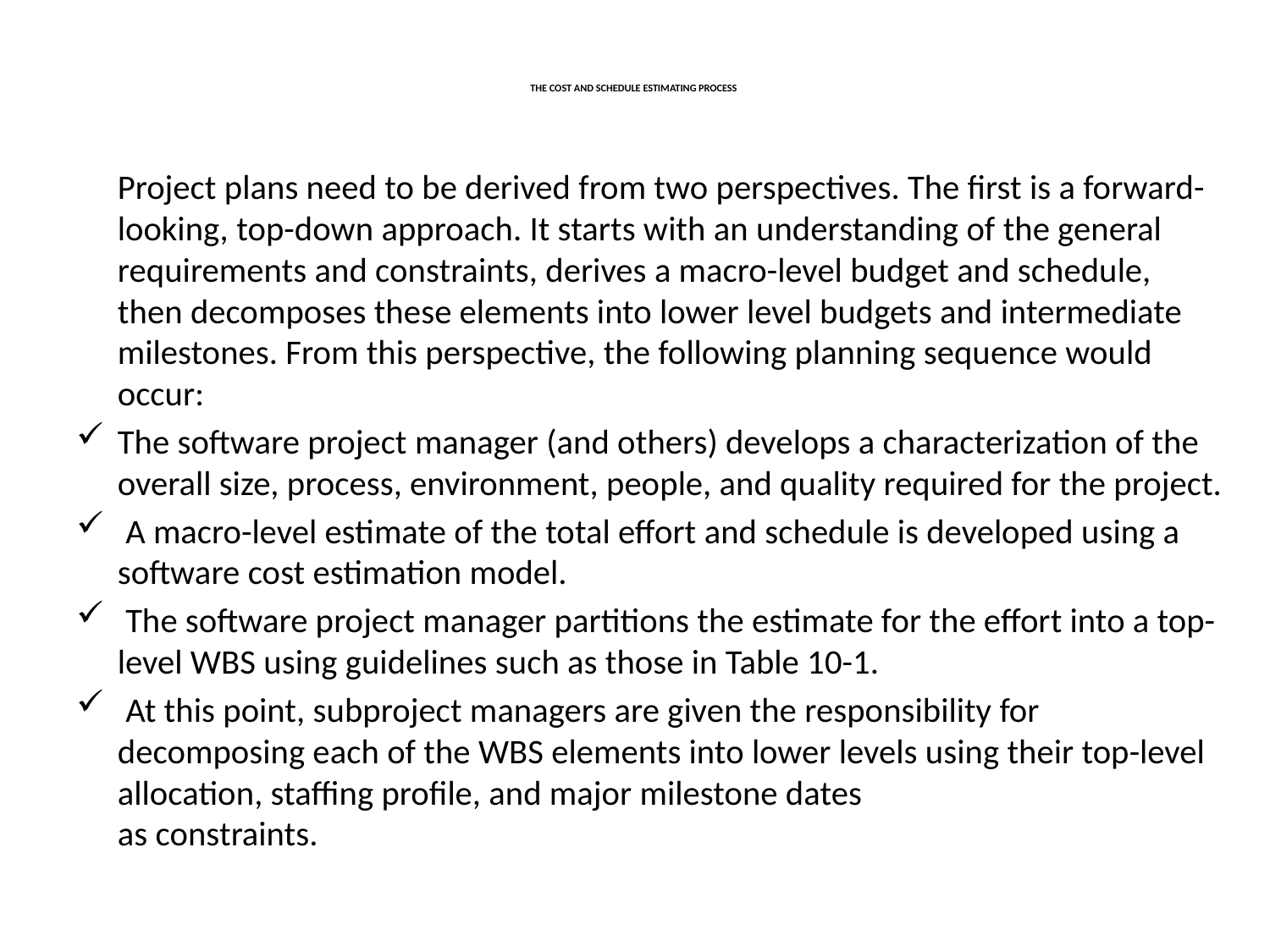

# THE COST AND SCHEDULE ESTIMATING PROCESS
	Project plans need to be derived from two perspectives. The first is a forward-looking, top-down approach. It starts with an understanding of the general requirements and constraints, derives a macro-level budget and schedule, then decomposes these elements into lower level budgets and intermediate milestones. From this perspective, the following planning sequence would occur:
The software project manager (and others) develops a characterization of the overall size, process, environment, people, and quality required for the project.
 A macro-level estimate of the total effort and schedule is developed using a software cost estimation model.
 The software project manager partitions the estimate for the effort into a top-level WBS using guidelines such as those in Table 10-1.
 At this point, subproject managers are given the responsibility for decomposing each of the WBS elements into lower levels using their top-level allocation, staffing profile, and major milestone dates
as constraints.